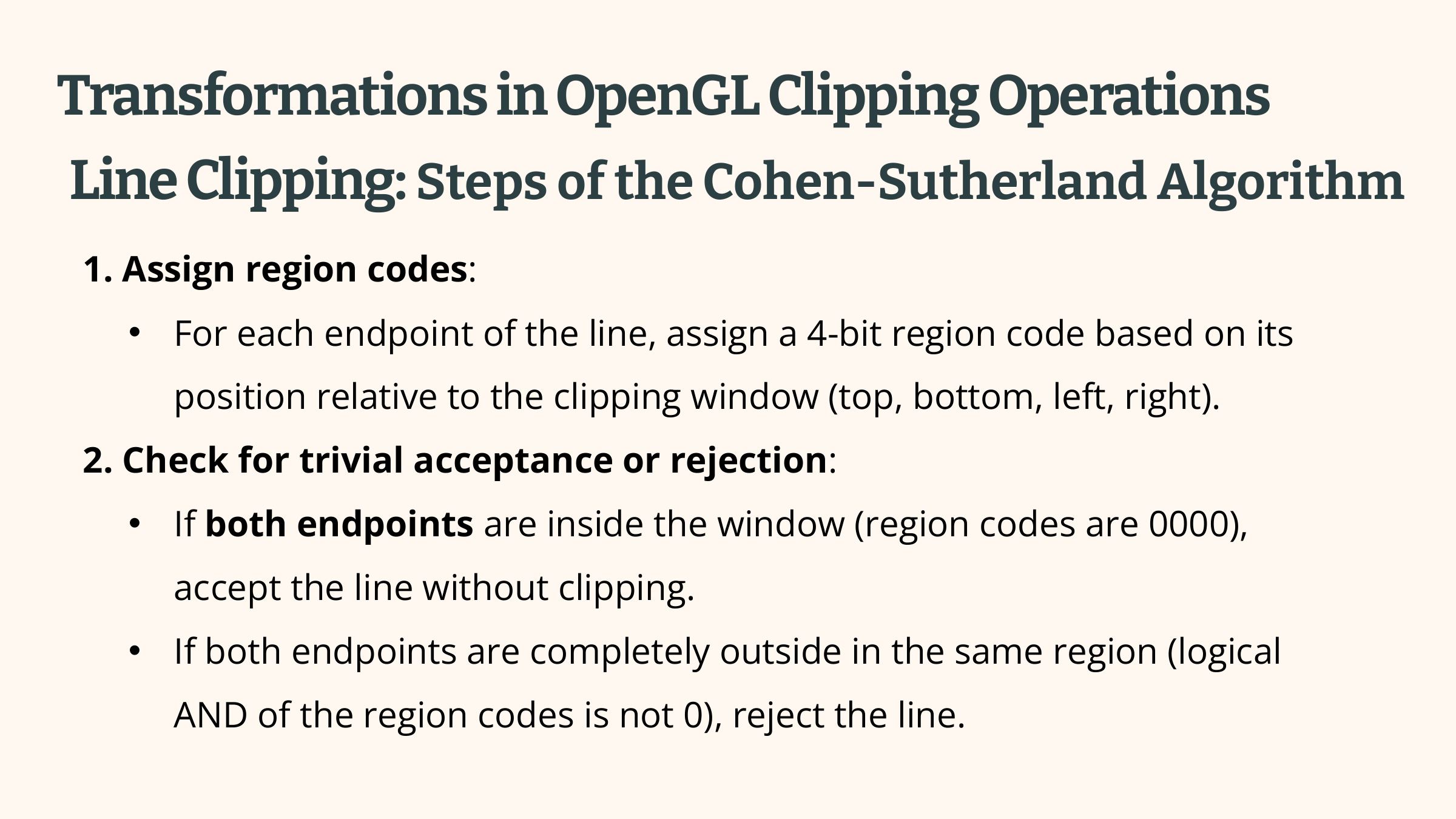

Transformations in OpenGL Clipping Operations
Line Clipping: Steps of the Cohen-Sutherland Algorithm
1. Assign region codes:
For each endpoint of the line, assign a 4-bit region code based on its position relative to the clipping window (top, bottom, left, right).
2. Check for trivial acceptance or rejection:
If both endpoints are inside the window (region codes are 0000), accept the line without clipping.
If both endpoints are completely outside in the same region (logical AND of the region codes is not 0), reject the line.